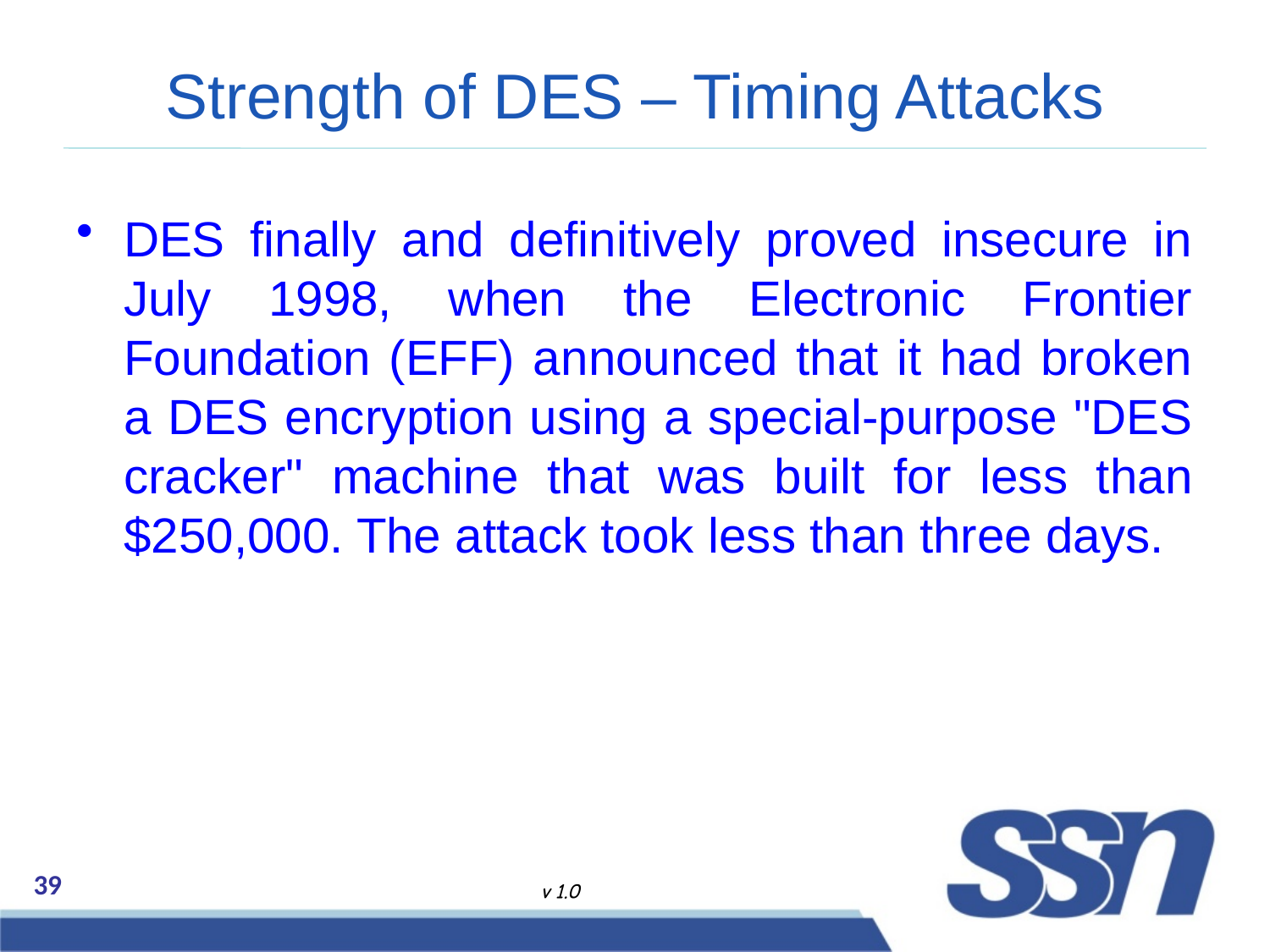

# Strength of DES – Timing Attacks
DES finally and definitively proved insecure in July 1998, when the Electronic Frontier Foundation (EFF) announced that it had broken a DES encryption using a special-purpose "DES cracker" machine that was built for less than $250,000. The attack took less than three days.